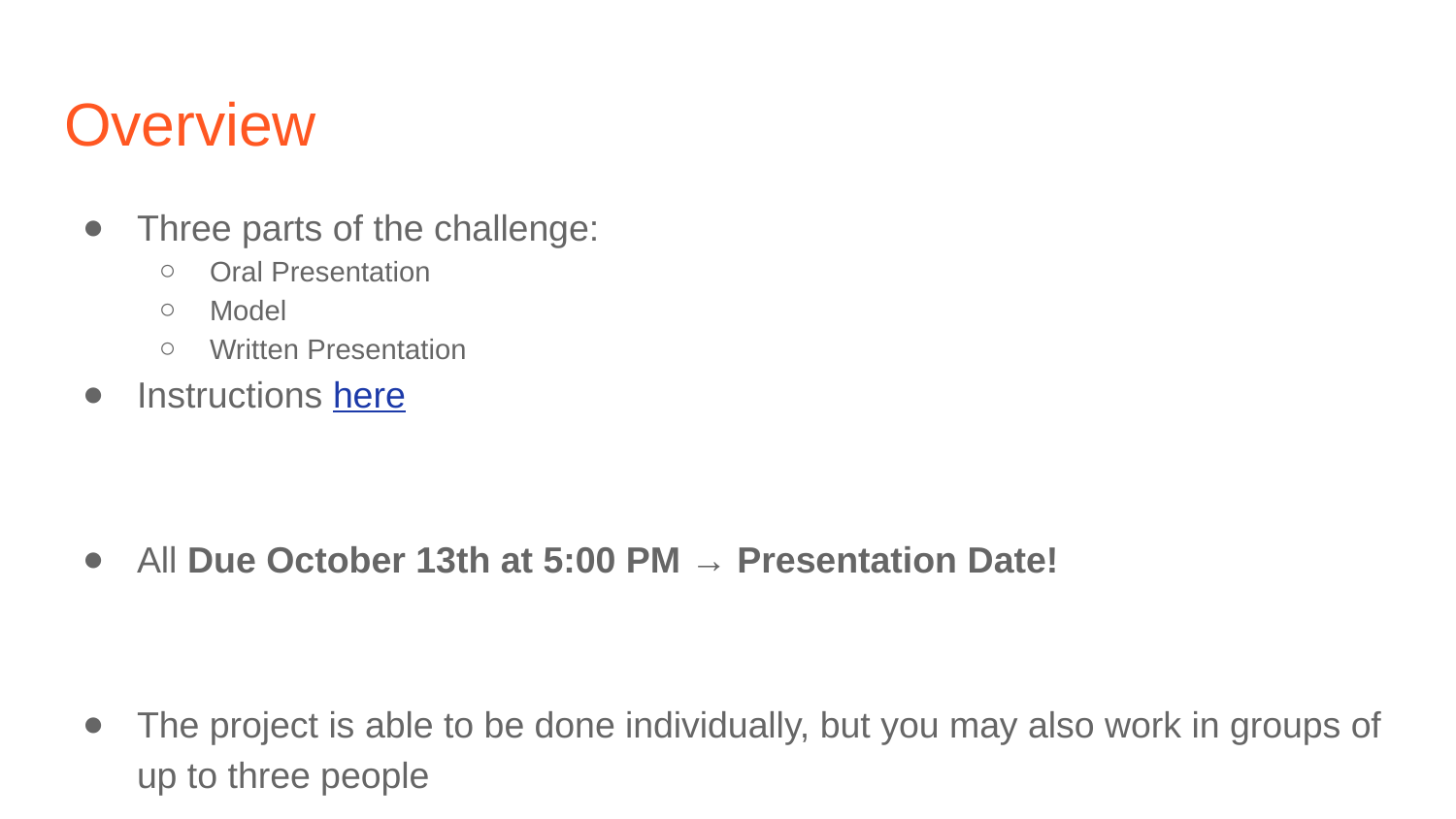

# Overview
Three parts of the challenge:
Oral Presentation
Model
Written Presentation
Instructions here

All Due October 13th at 5:00 PM → Presentation Date!

The project is able to be done individually, but you may also work in groups of up to three people